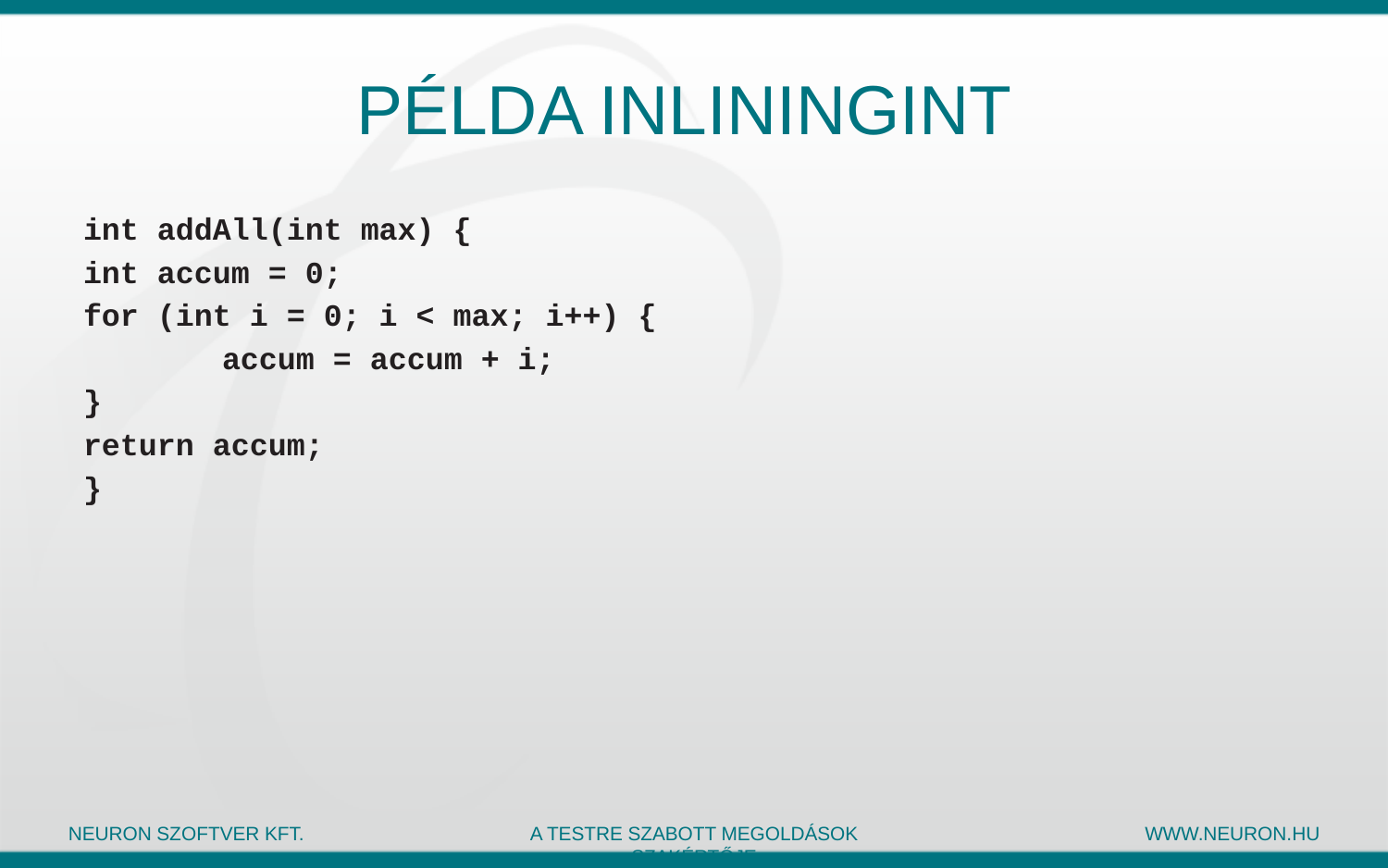

# Példa Inliningint
int addAll(int max) {
int accum = 0;
for (int i = 0; i < max; i++) {
	accum = accum + i;
}
return accum;
}